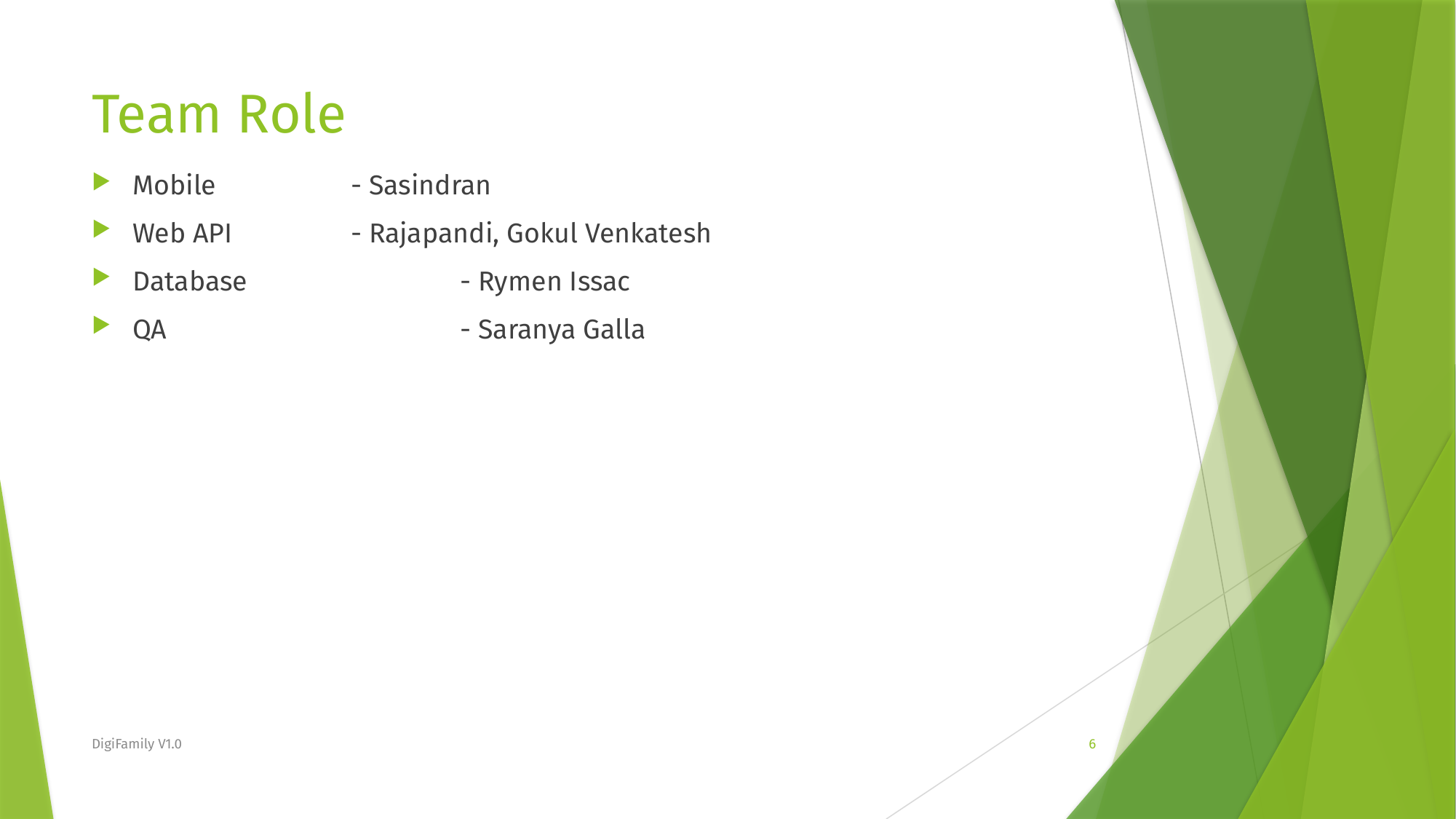

# Team Role
Mobile 		- Sasindran
Web API 		- Rajapandi, Gokul Venkatesh
Database		- Rymen Issac
QA			- Saranya Galla
DigiFamily V1.0
6